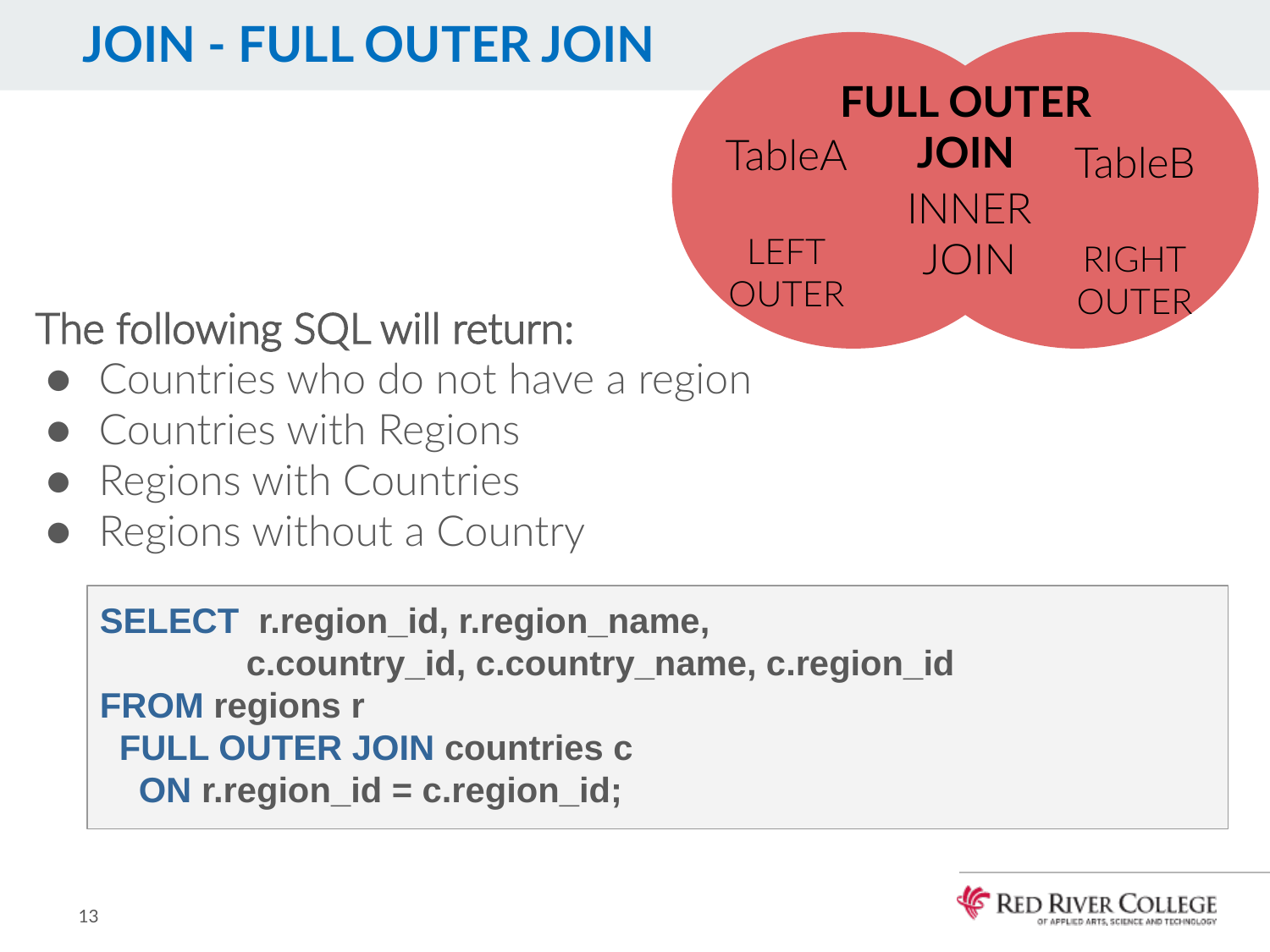

# JOIN - FULL OUTER JOIN

FULL OUTER JOIN
TableA

LEFT
OUTER
TableB

RIGHT
OUTER
INNER JOIN
The following SQL will return:
Countries who do not have a region
Countries with Regions
Regions with Countries
Regions without a Country
SELECT  r.region_id, r.region_name,
	  c.country_id, c.country_name, c.region_id
FROM regions r
  FULL OUTER JOIN countries c
    ON r.region_id = c.region_id;
13